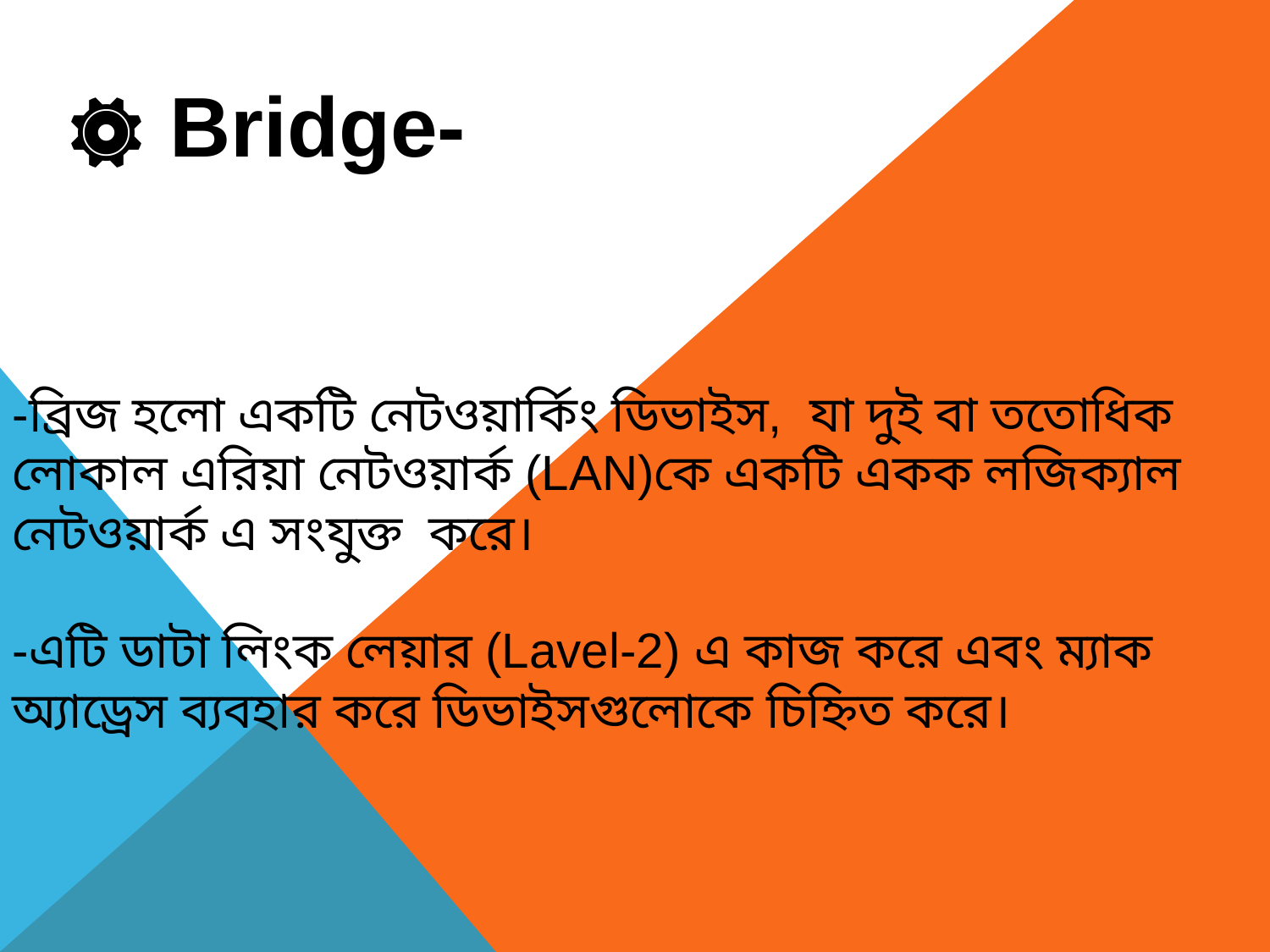

⚙ Bridge-
-ব্রিজ হলো একটি নেটওয়ার্কিং ডিভাইস,  যা দুই বা ততোধিক লোকাল এরিয়া নেটওয়ার্ক (LAN)কে একটি একক লজিক্যাল নেটওয়ার্ক এ সংযুক্ত  করে।

-এটি ডাটা লিংক লেয়ার (Lavel-2) এ কাজ করে এবং ম্যাক অ্যাড্রেস ব্যবহার করে ডিভাইসগুলোকে চিহ্নিত করে।